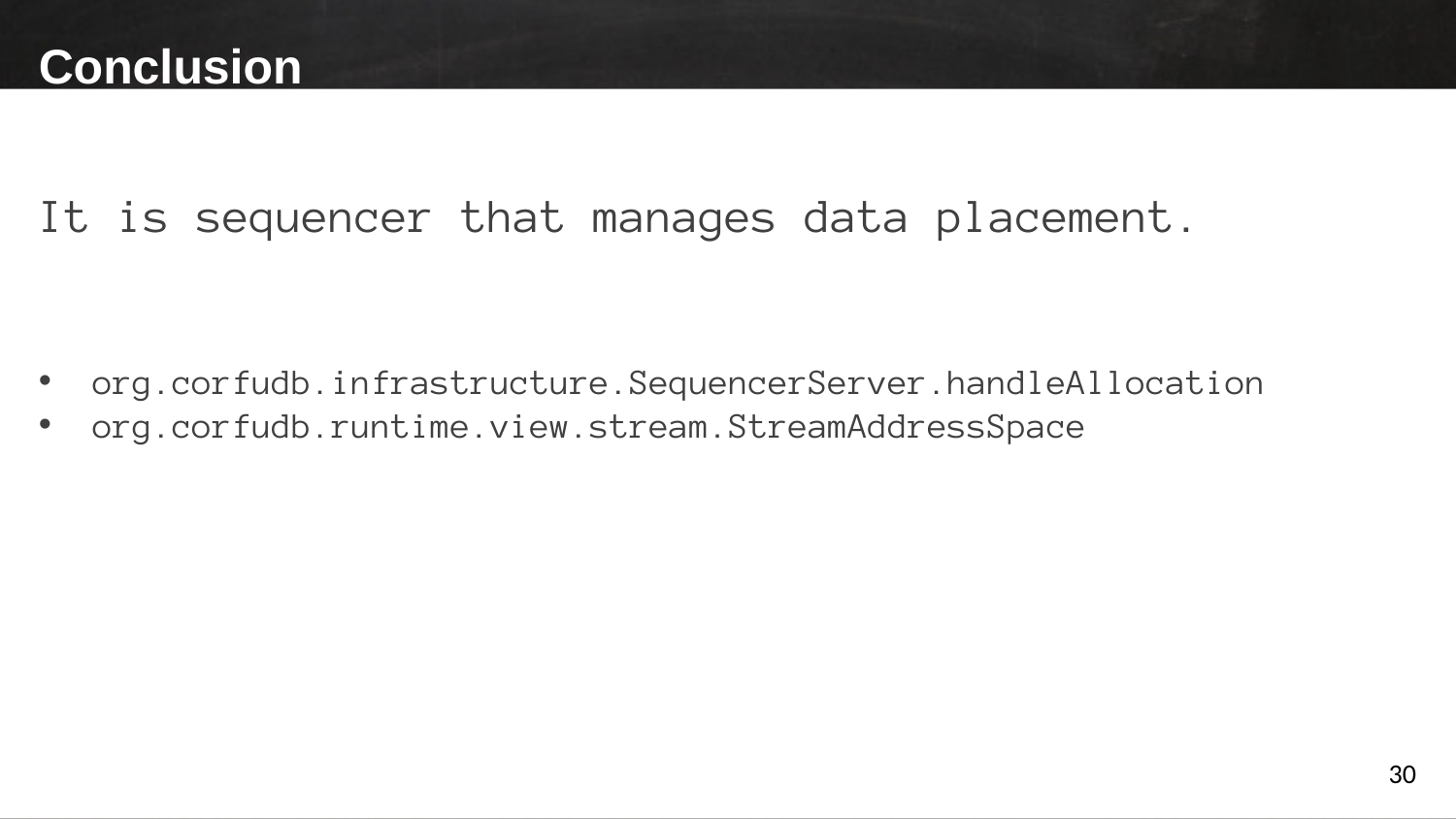

Conclusion
It is sequencer that manages data placement.

org.corfudb.infrastructure.SequencerServer.handleAllocation
org.corfudb.runtime.view.stream.StreamAddressSpace

30